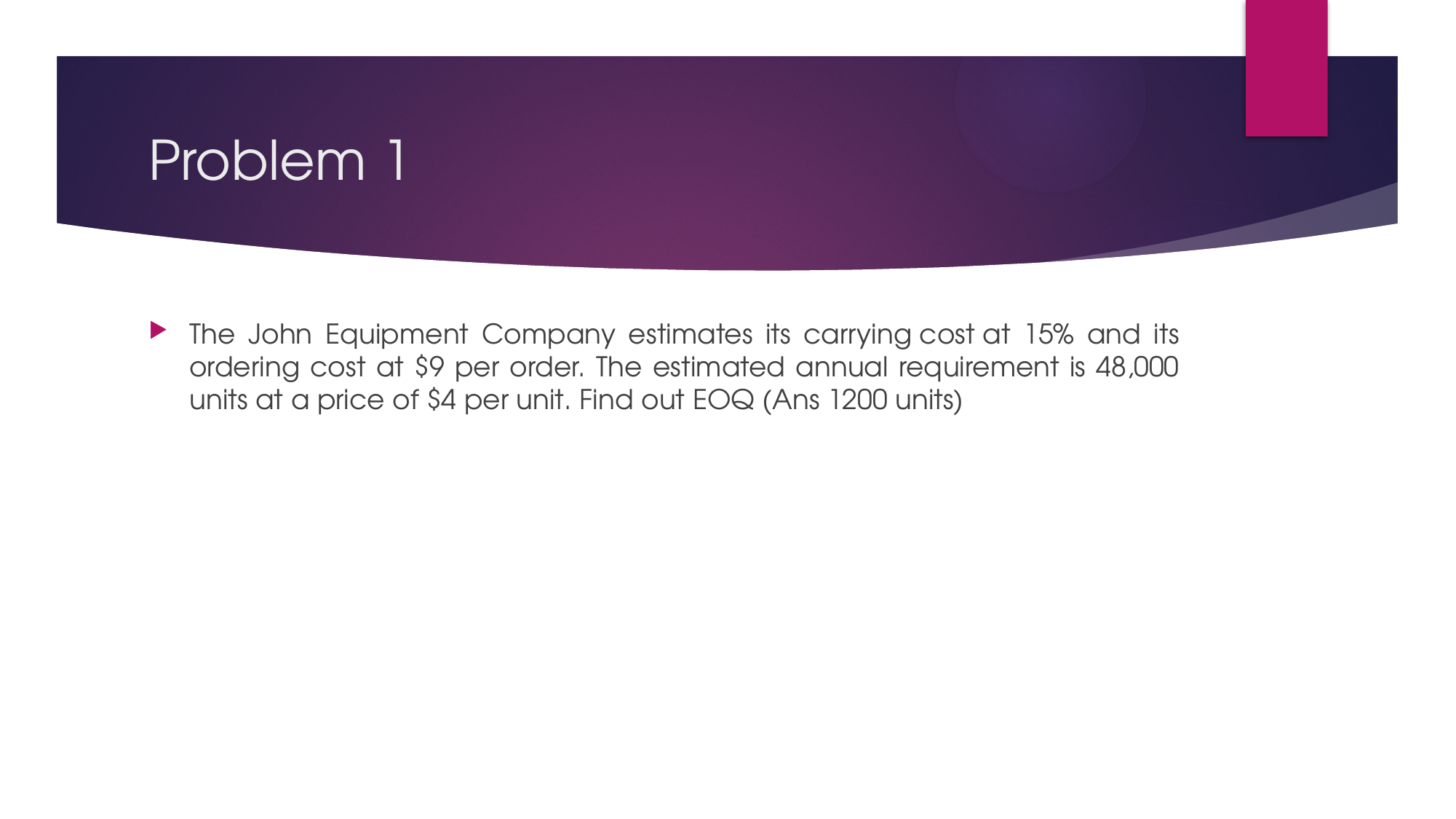

# Problem 1
The John Equipment Company estimates its carrying cost at 15% and its ordering cost at $9 per order. The estimated annual requirement is 48,000 units at a price of $4 per unit. Find out EOQ (Ans 1200 units)